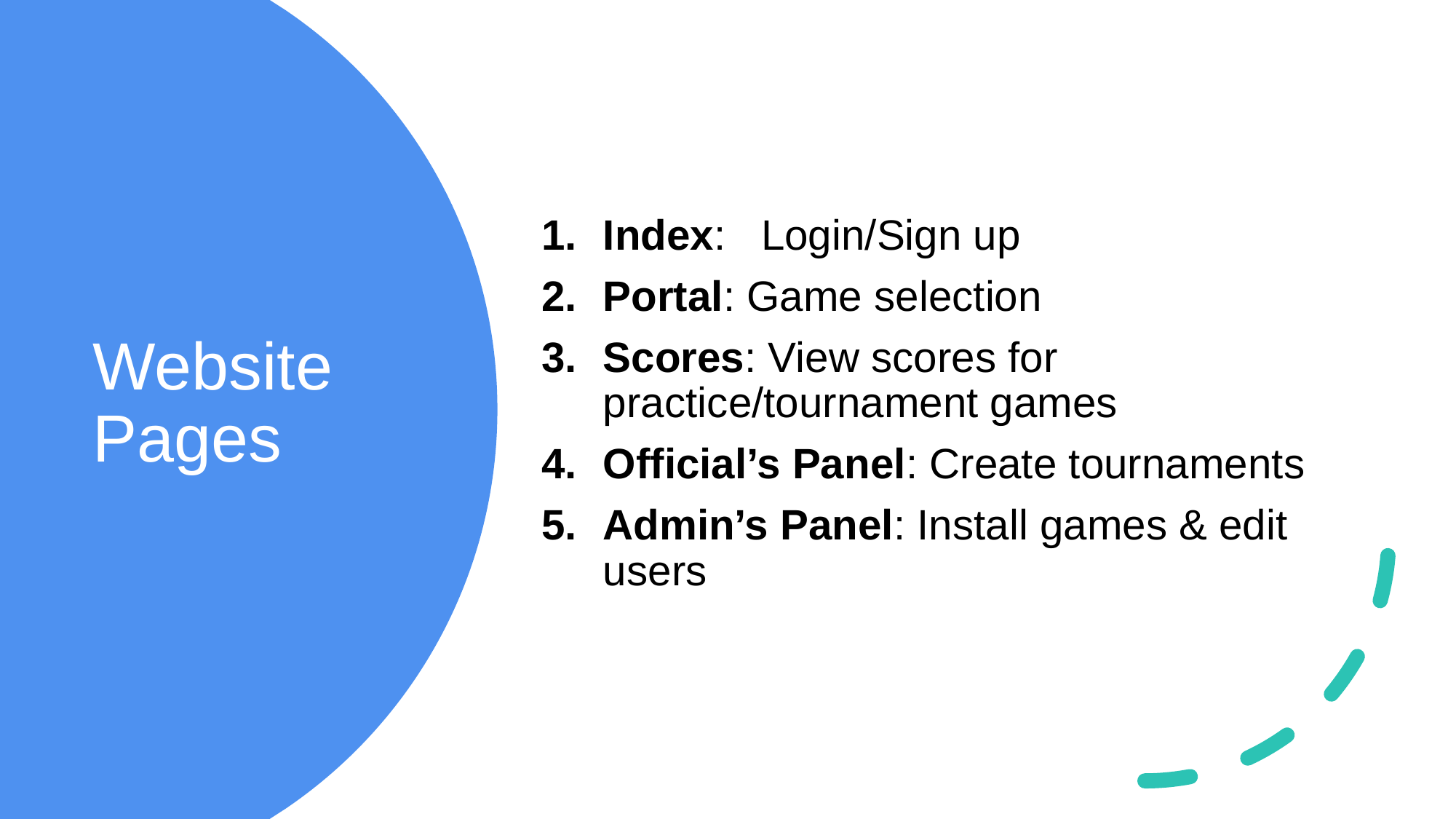

Index:   Login/Sign up
Portal: Game selection
Scores: View scores for practice/tournament games
Official’s Panel: Create tournaments
Admin’s Panel: Install games & edit users
# Website Pages